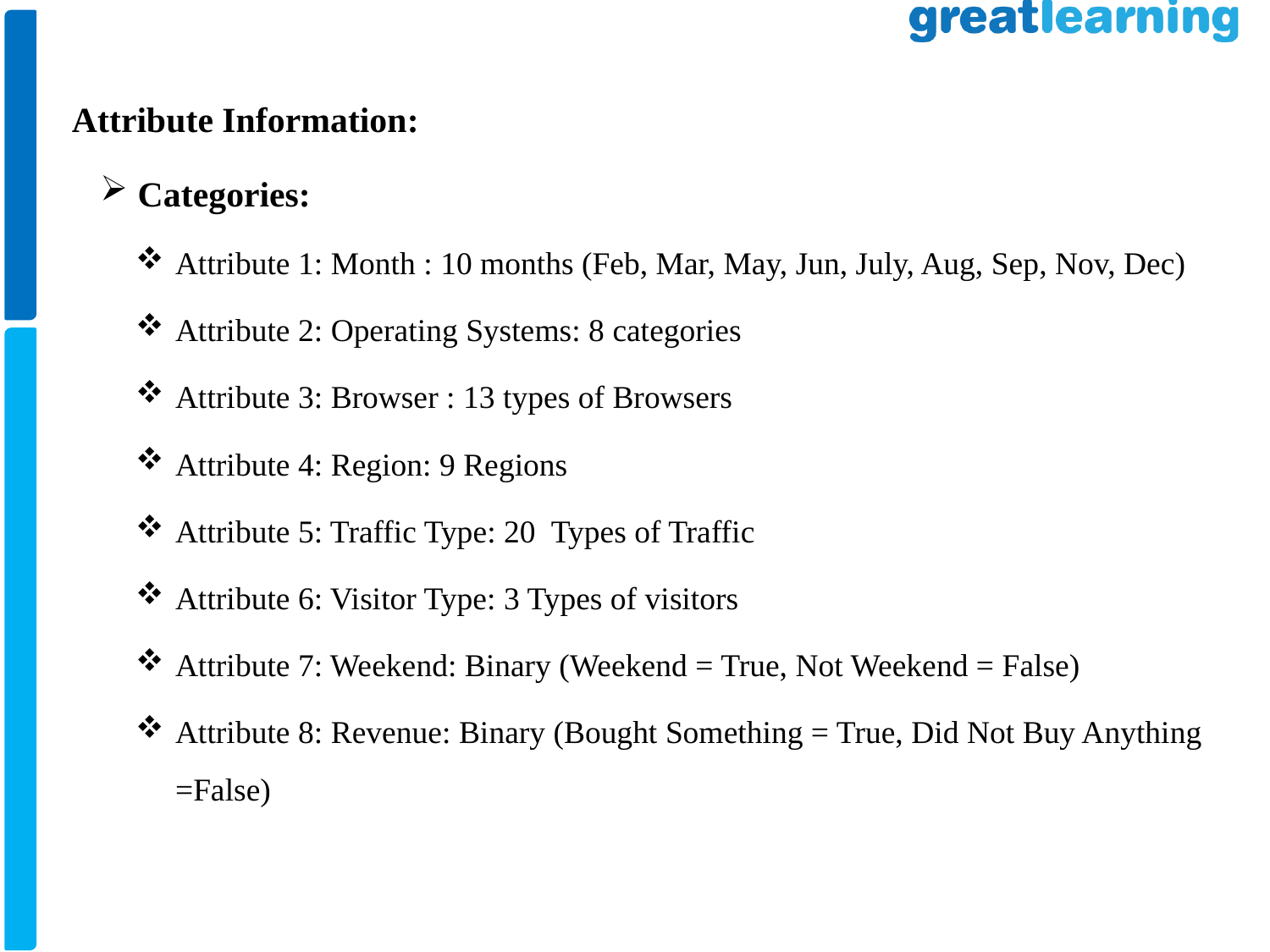

Attribute Information:
Categories:
Attribute 1: Month : 10 months (Feb, Mar, May, Jun, July, Aug, Sep, Nov, Dec)
Attribute 2: Operating Systems: 8 categories
Attribute 3: Browser : 13 types of Browsers
Attribute 4: Region: 9 Regions
Attribute 5: Traffic Type: 20  Types of Traffic
Attribute 6: Visitor Type: 3 Types of visitors
Attribute 7: Weekend: Binary (Weekend = True, Not Weekend = False)
Attribute 8: Revenue: Binary (Bought Something = True, Did Not Buy Anything =False)